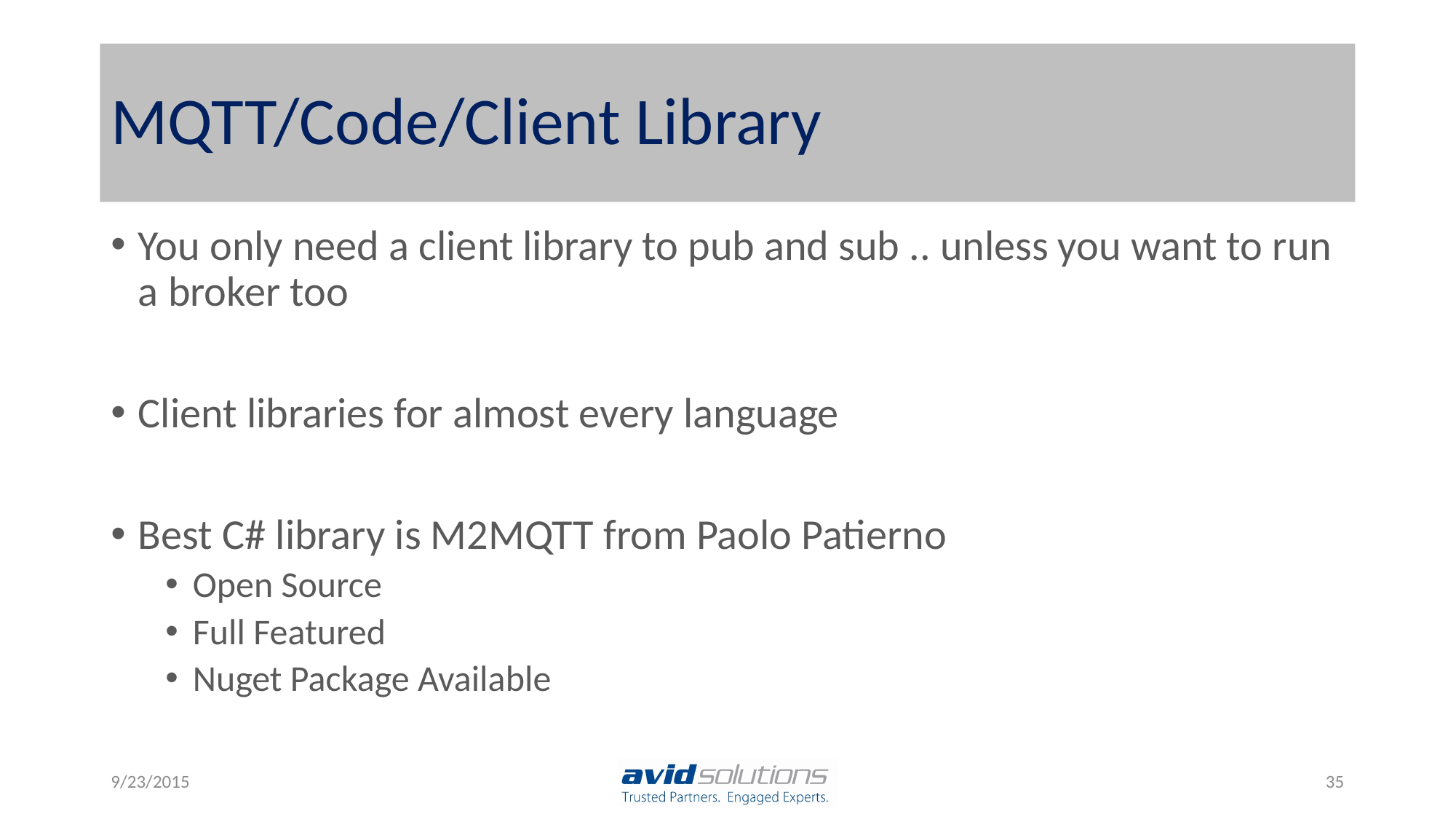

# MQTT/Code/Client Library
You only need a client library to pub and sub .. unless you want to run a broker too

Client libraries for almost every language

Best C# library is M2MQTT from Paolo Patierno
Open Source
Full Featured
Nuget Package Available

9/23/2015
35